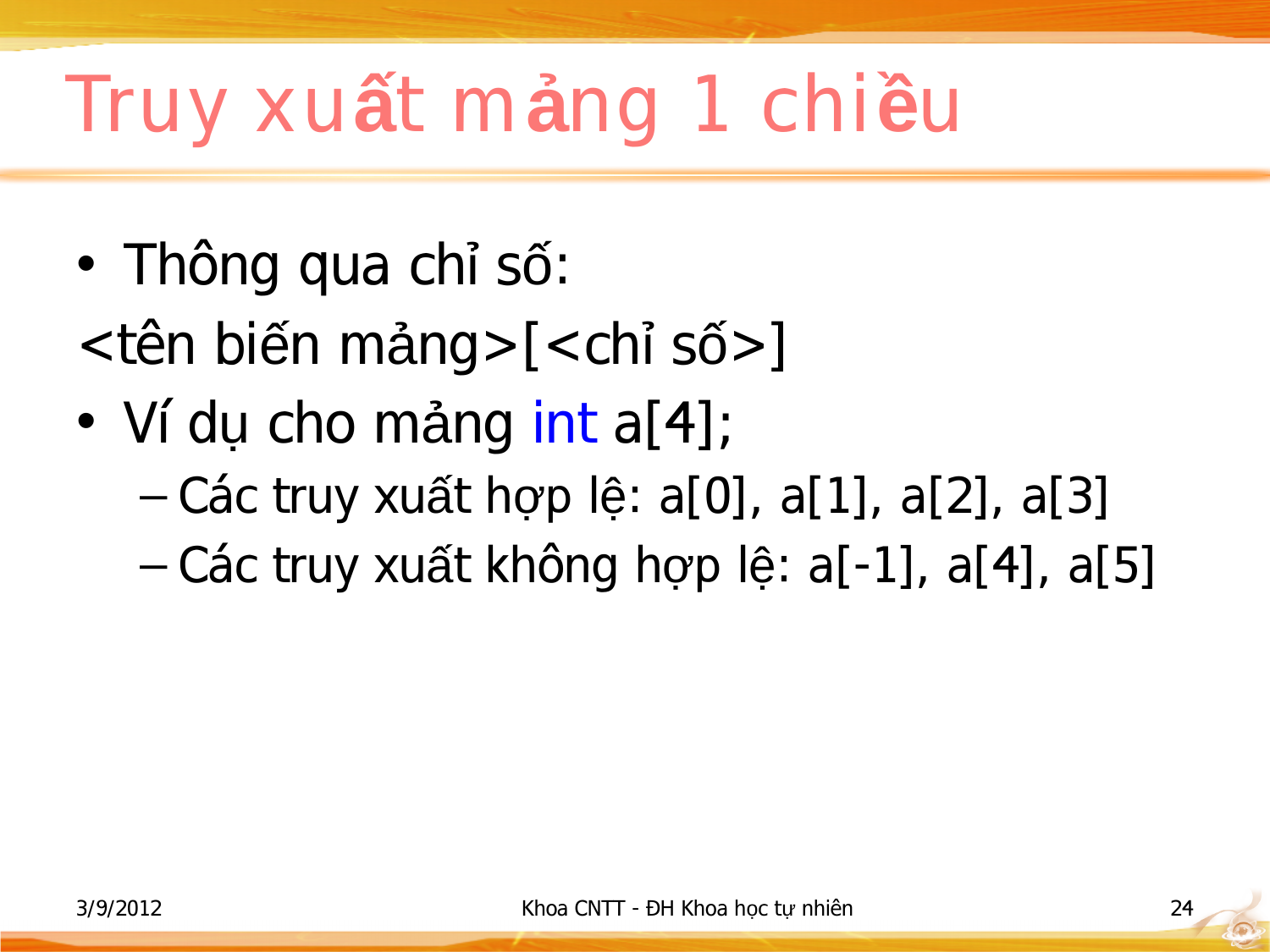

# Truy xuất mảng 1 chiều
Thông qua chỉ số:
<tên biến mảng>[<chỉ số>]
Ví dụ cho mảng int a[4];
Các truy xuất hợp lệ: a[0], a[1], a[2], a[3]
Các truy xuất không hợp lệ: a[-1], a[4], a[5]
3/9/2012
Khoa CNTT - ĐH Khoa học tự nhiên
24